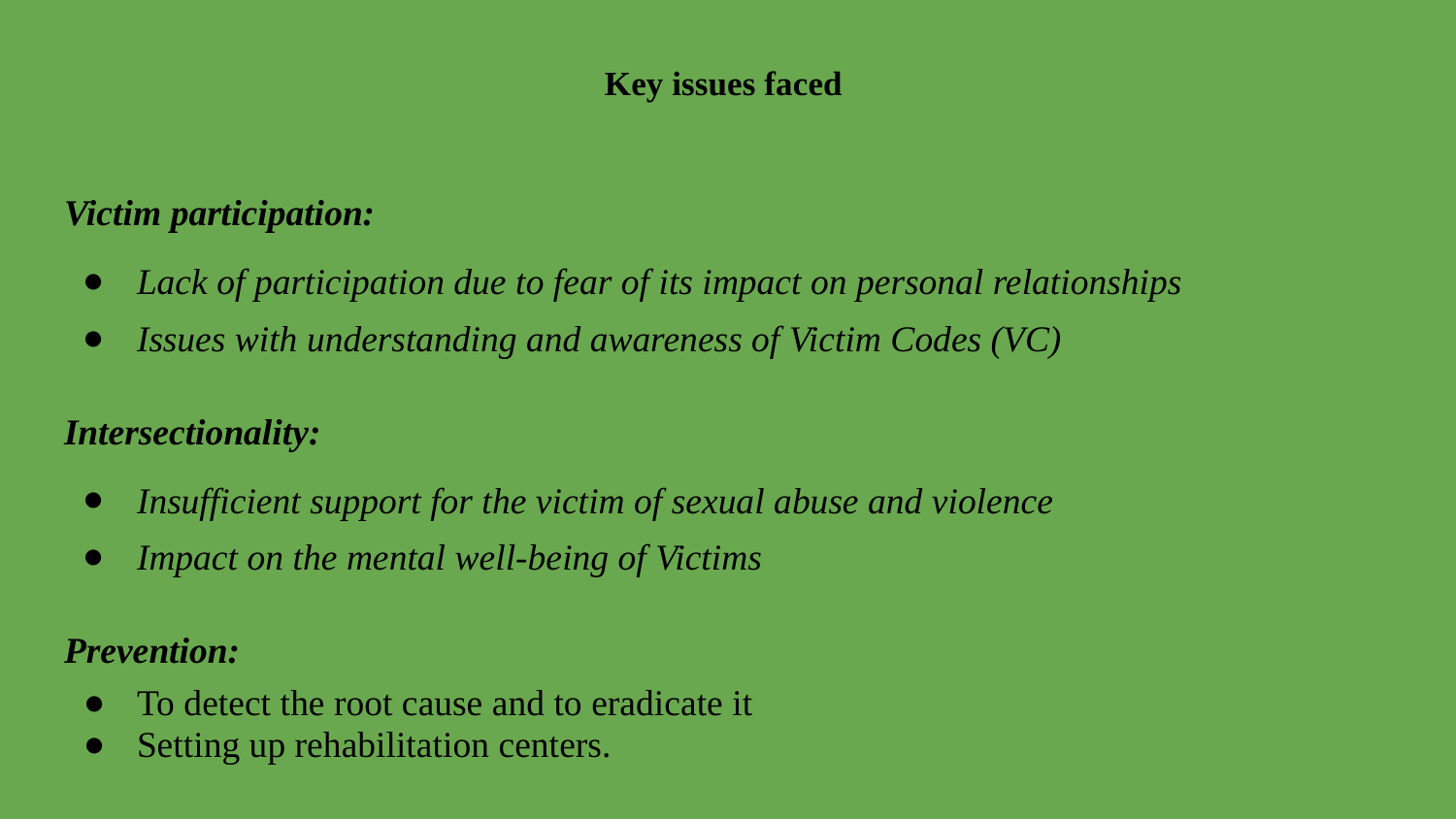

# Key issues faced
Victim participation:
Lack of participation due to fear of its impact on personal relationships
Issues with understanding and awareness of Victim Codes (VC)
Intersectionality:
Insufficient support for the victim of sexual abuse and violence
Impact on the mental well-being of Victims
Prevention:
To detect the root cause and to eradicate it
Setting up rehabilitation centers.